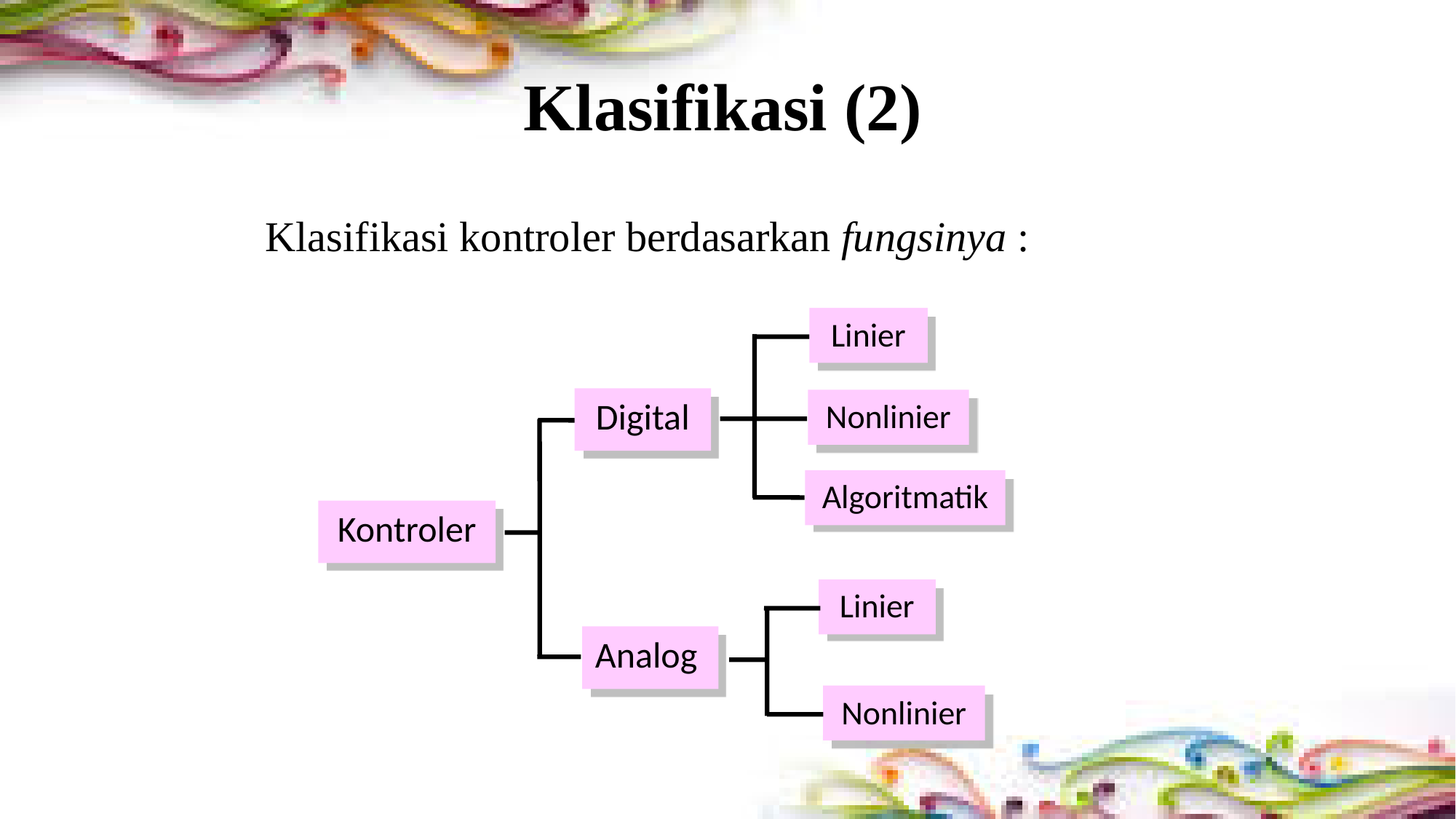

# Klasifikasi (2)
Klasifikasi kontroler berdasarkan fungsinya :
Linier

Digital
Nonlinier

Algoritmatik

Kontroler

Linier

Analog

Nonlinier